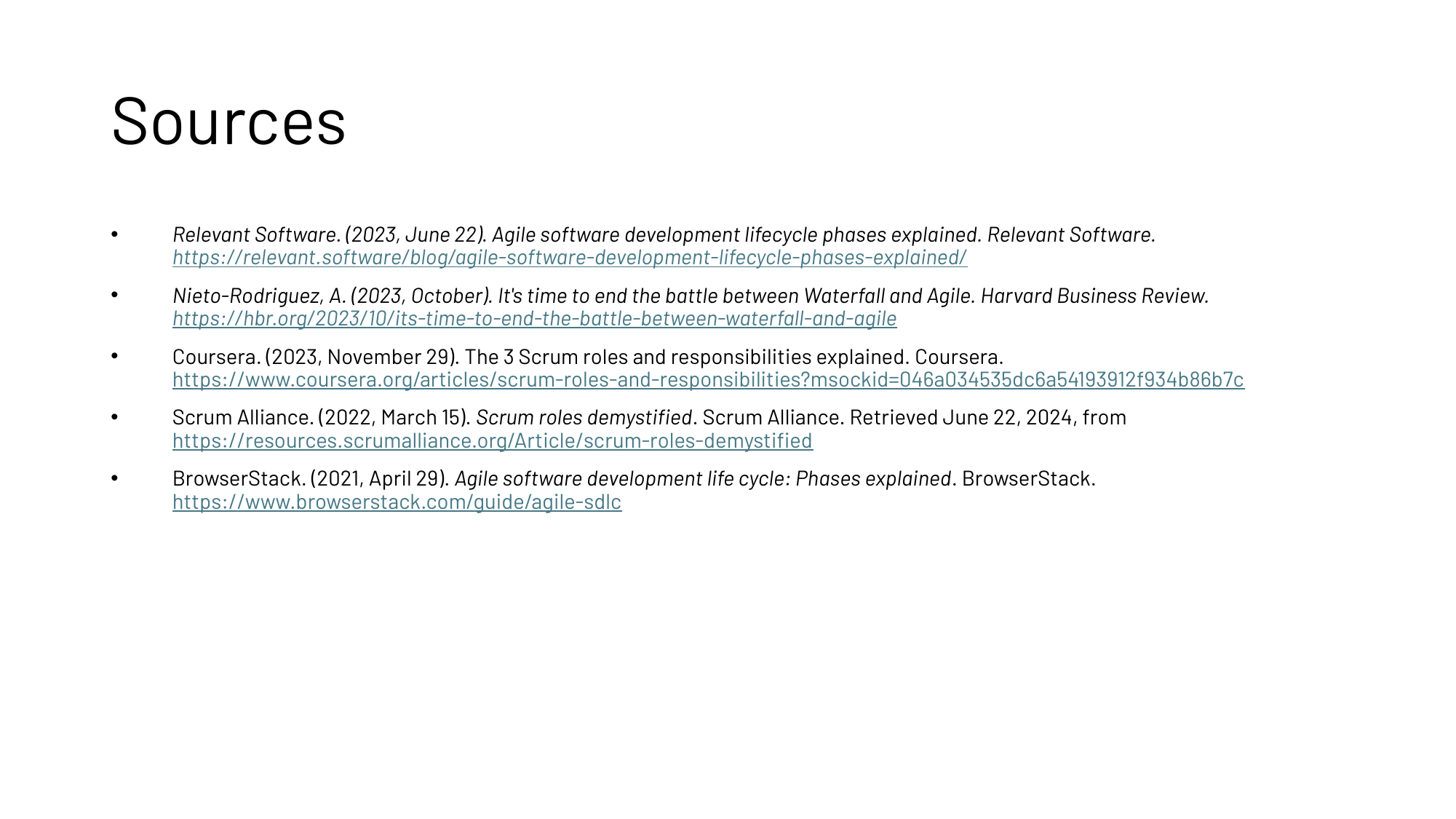

# Sources
Relevant Software. (2023, June 22). Agile software development lifecycle phases explained. Relevant Software. https://relevant.software/blog/agile-software-development-lifecycle-phases-explained/
Nieto-Rodriguez, A. (2023, October). It's time to end the battle between Waterfall and Agile. Harvard Business Review. https://hbr.org/2023/10/its-time-to-end-the-battle-between-waterfall-and-agile
Coursera. (2023, November 29). The 3 Scrum roles and responsibilities explained. Coursera. https://www.coursera.org/articles/scrum-roles-and-responsibilities?msockid=046a034535dc6a54193912f934b86b7c
Scrum Alliance. (2022, March 15). Scrum roles demystified. Scrum Alliance. Retrieved June 22, 2024, from https://resources.scrumalliance.org/Article/scrum-roles-demystified
BrowserStack. (2021, April 29). Agile software development life cycle: Phases explained. BrowserStack. https://www.browserstack.com/guide/agile-sdlc